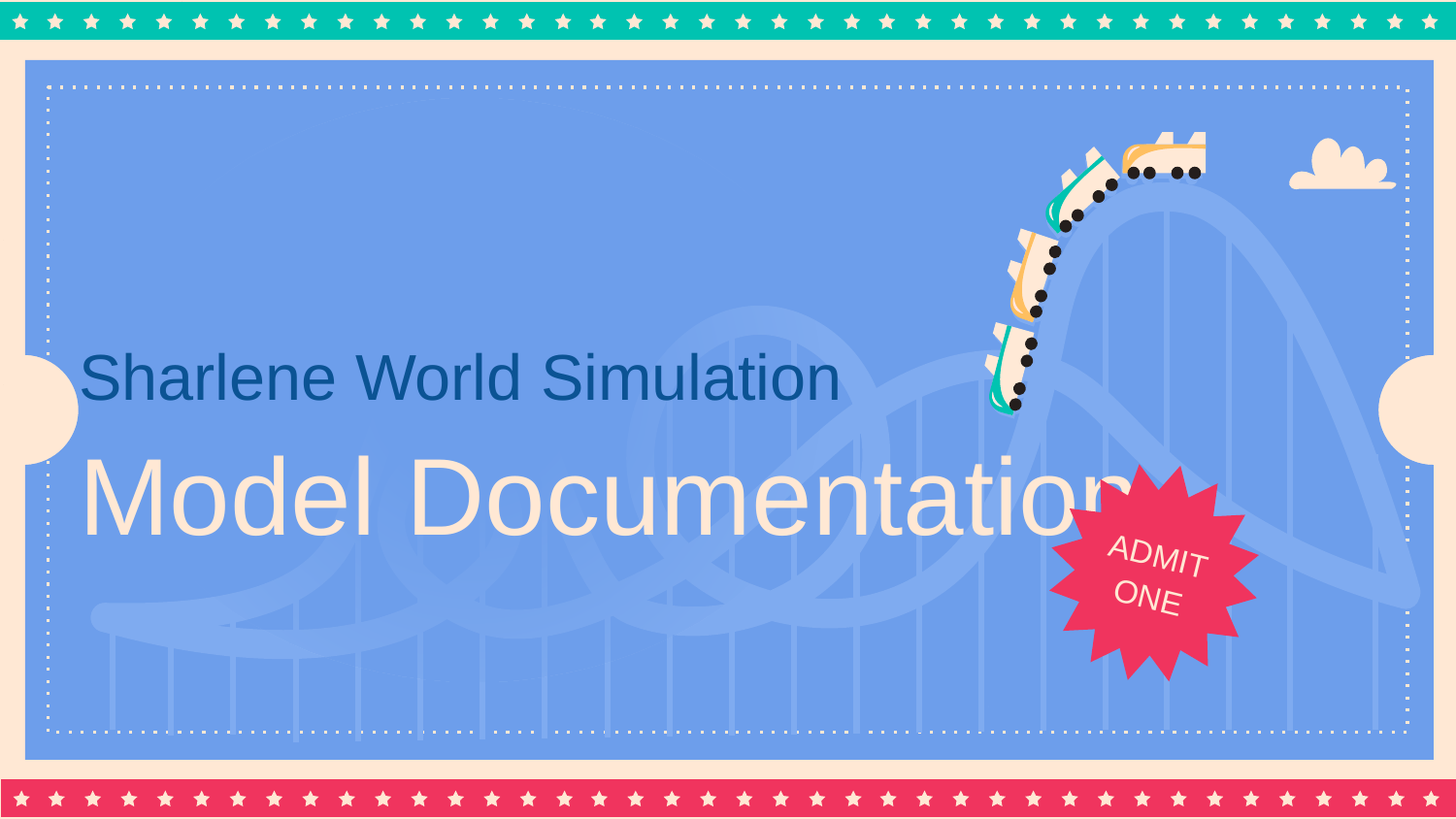

# Sharlene World Simulation Model Documentation

ADMIT ONE